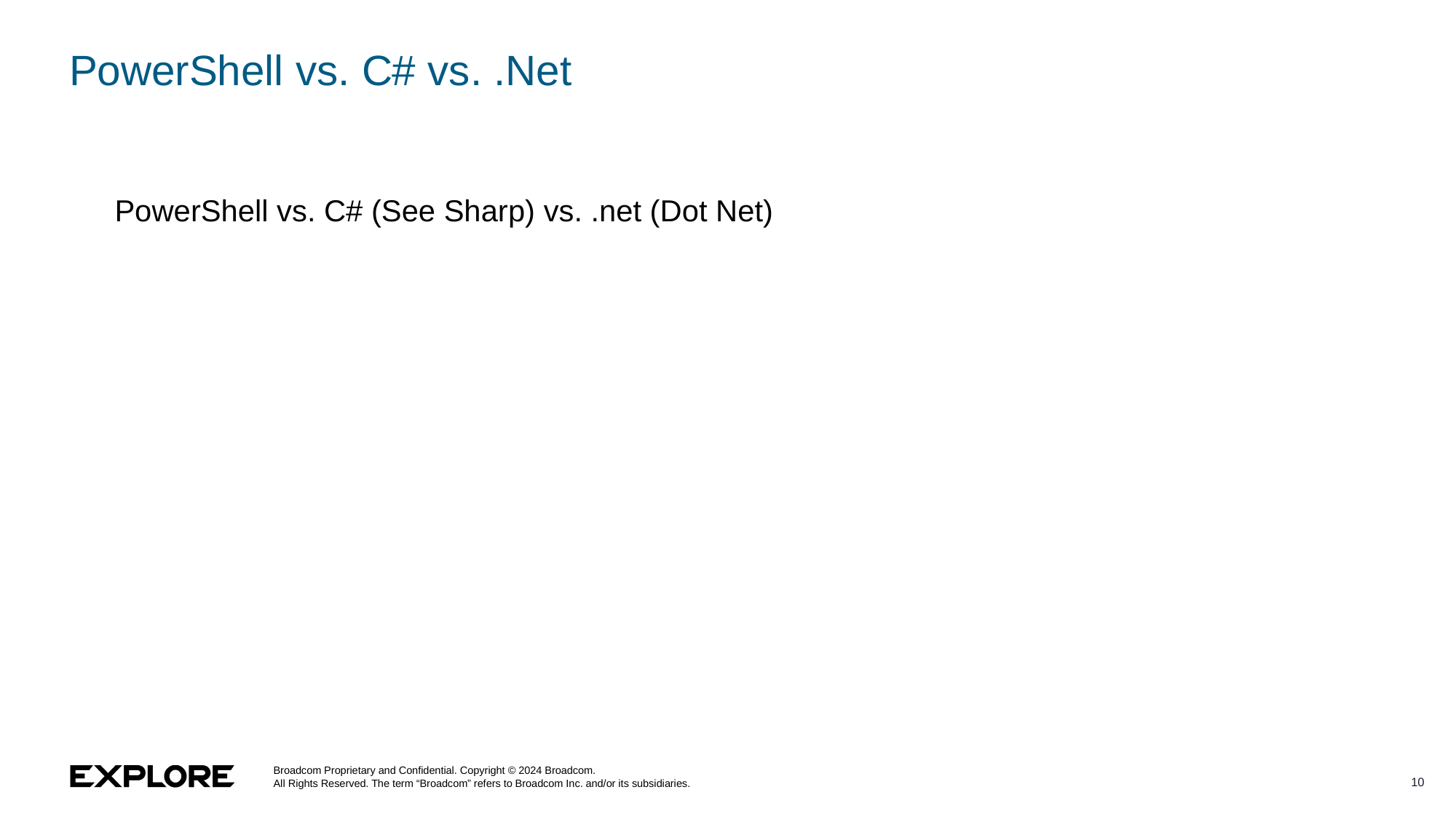

# PowerShell vs. C# vs. .Net
PowerShell vs. C# (See Sharp) vs. .net (Dot Net)